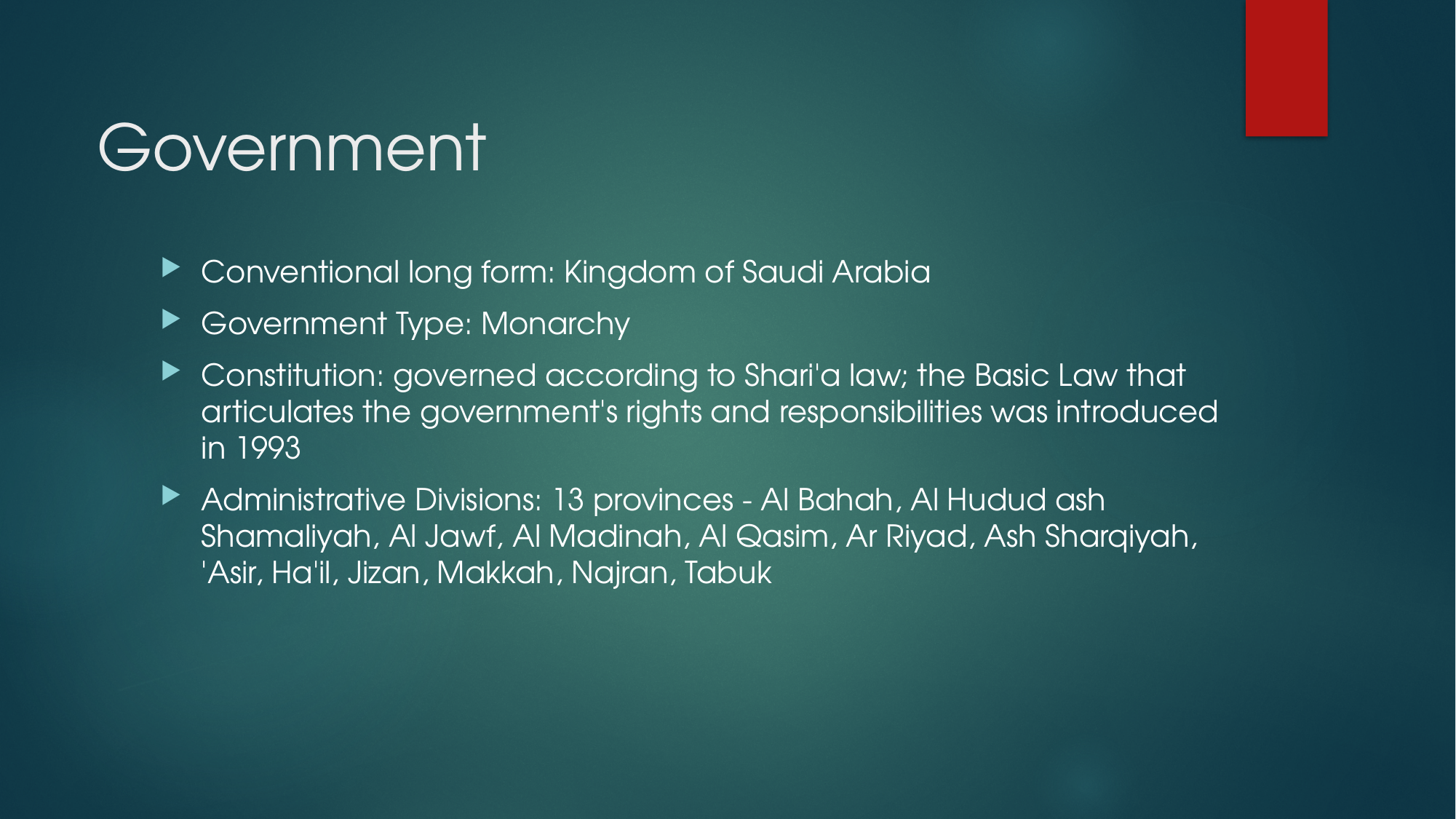

Government
Conventional long form: Kingdom of Saudi Arabia
Government Type: Monarchy
Constitution: governed according to Shari'a law; the Basic Law that articulates the government's rights and responsibilities was introduced in 1993
Administrative Divisions: 13 provinces - Al Bahah, Al Hudud ash Shamaliyah, Al Jawf, Al Madinah, Al Qasim, Ar Riyad, Ash Sharqiyah, 'Asir, Ha'il, Jizan, Makkah, Najran, Tabuk